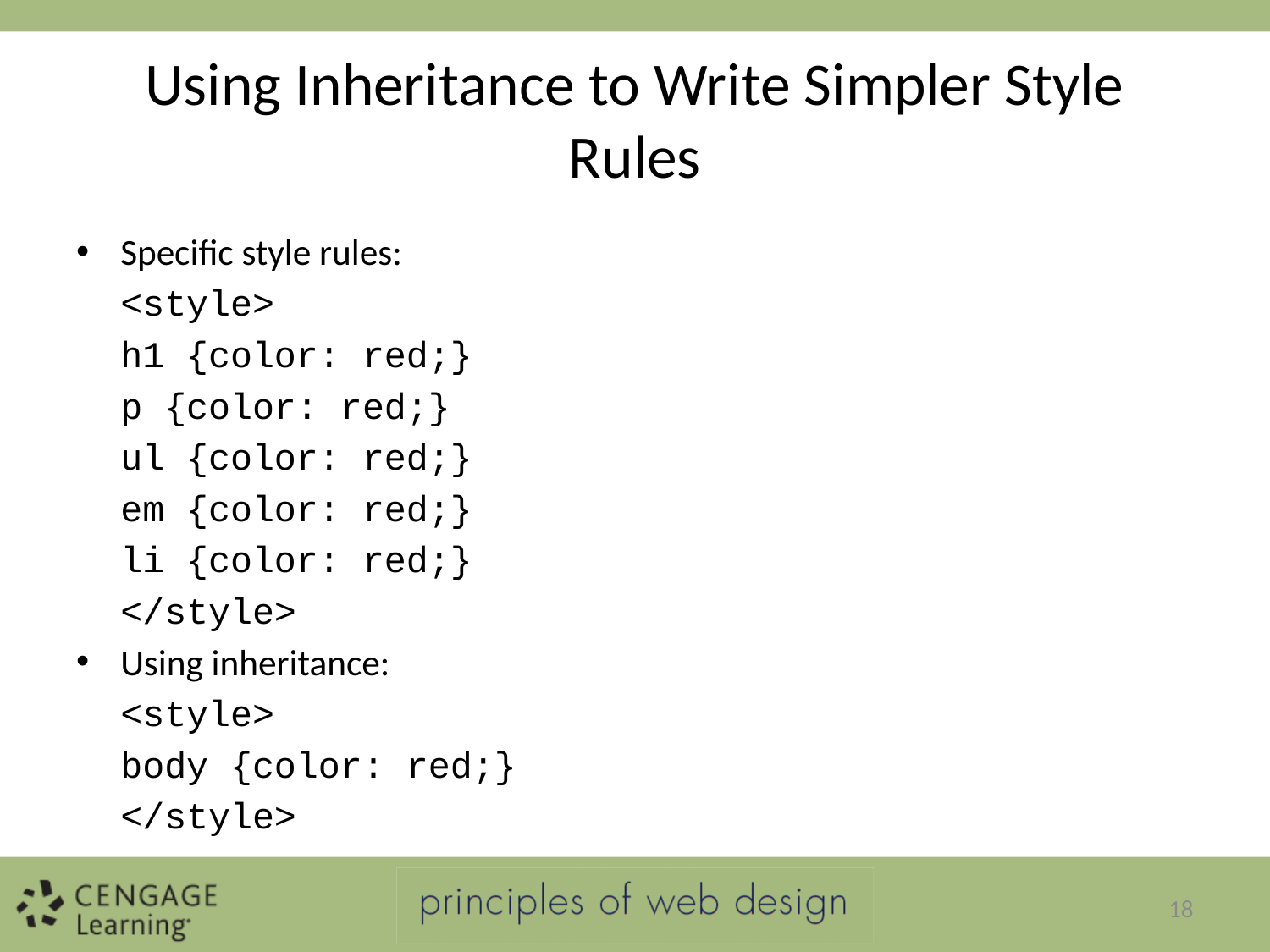

# Using Inheritance to Write Simpler Style Rules
Specific style rules:
<style>
h1 {color: red;}
p {color: red;}
ul {color: red;}
em {color: red;}
li {color: red;}
</style>
Using inheritance:
<style>
body {color: red;}
</style>

18